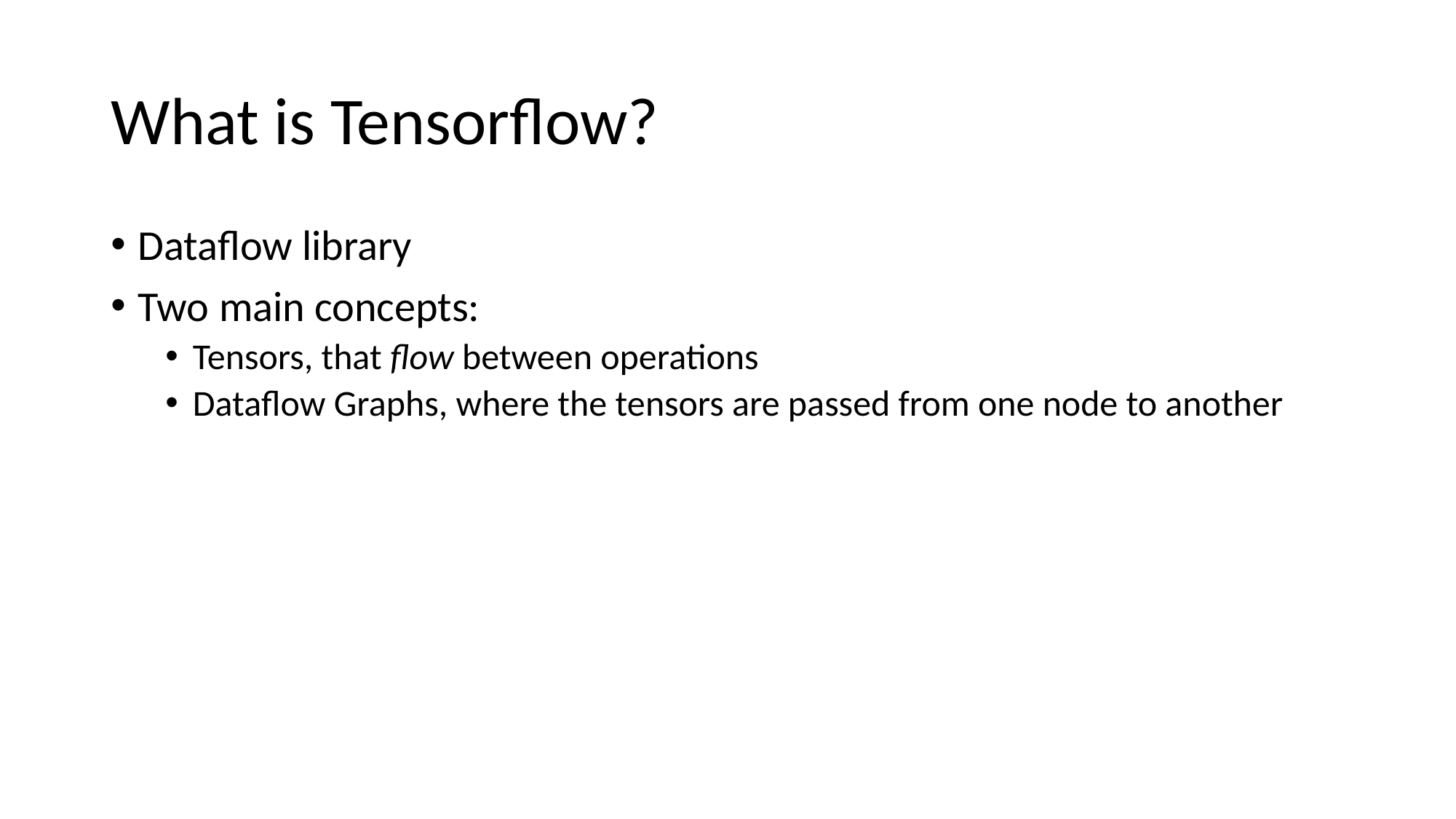

# What is Tensorflow?
Dataflow library
Two main concepts:
Tensors, that flow between operations
Dataflow Graphs, where the tensors are passed from one node to another